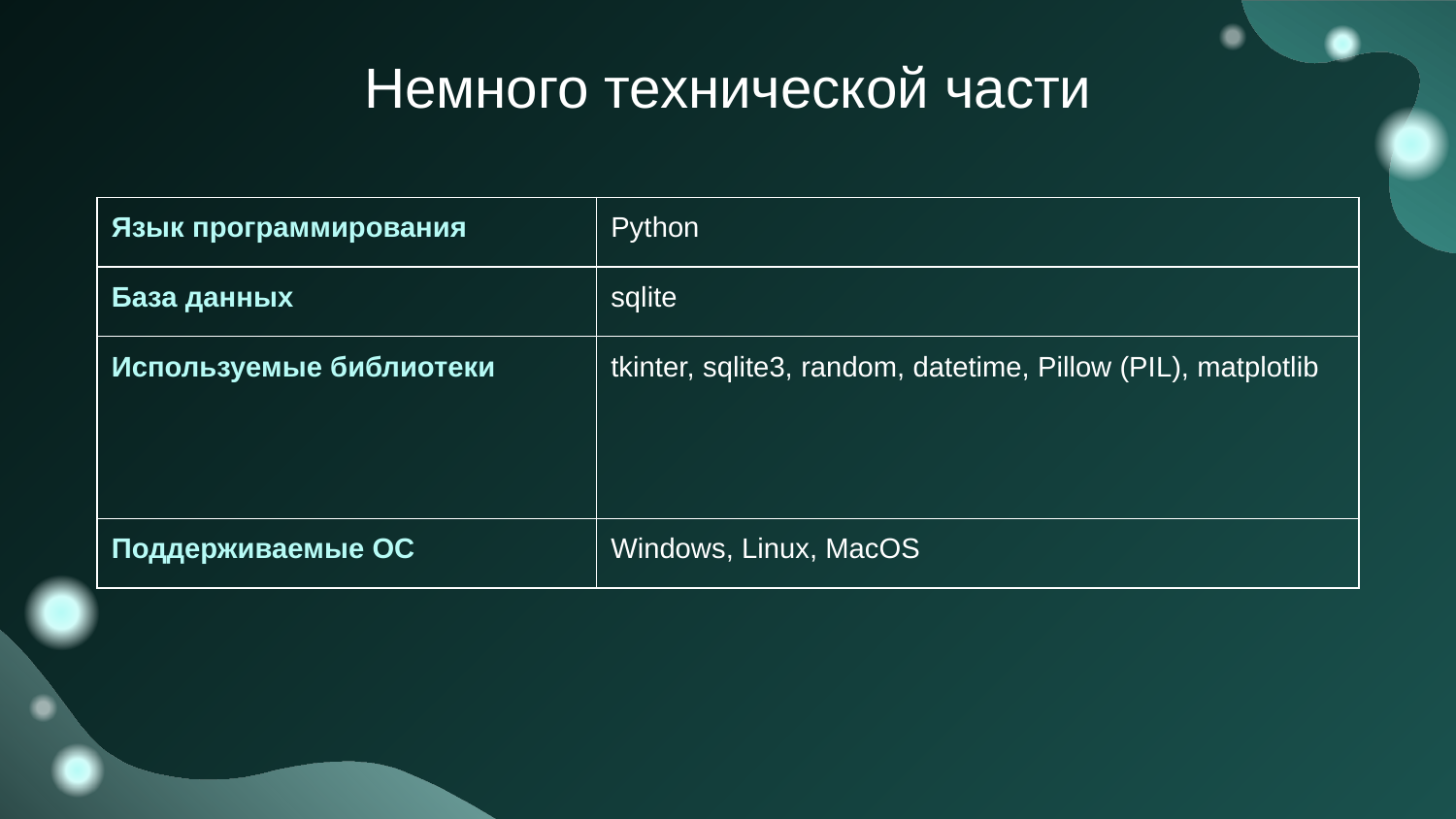

# Немного технической части
| Язык программирования | Python |
| --- | --- |
| База данных | sqlite |
| Используемые библиотеки | tkinter, sqlite3, random, datetime, Pillow (PIL), matplotlib |
| Поддерживаемые ОС | Windows, Linux, MacOS |